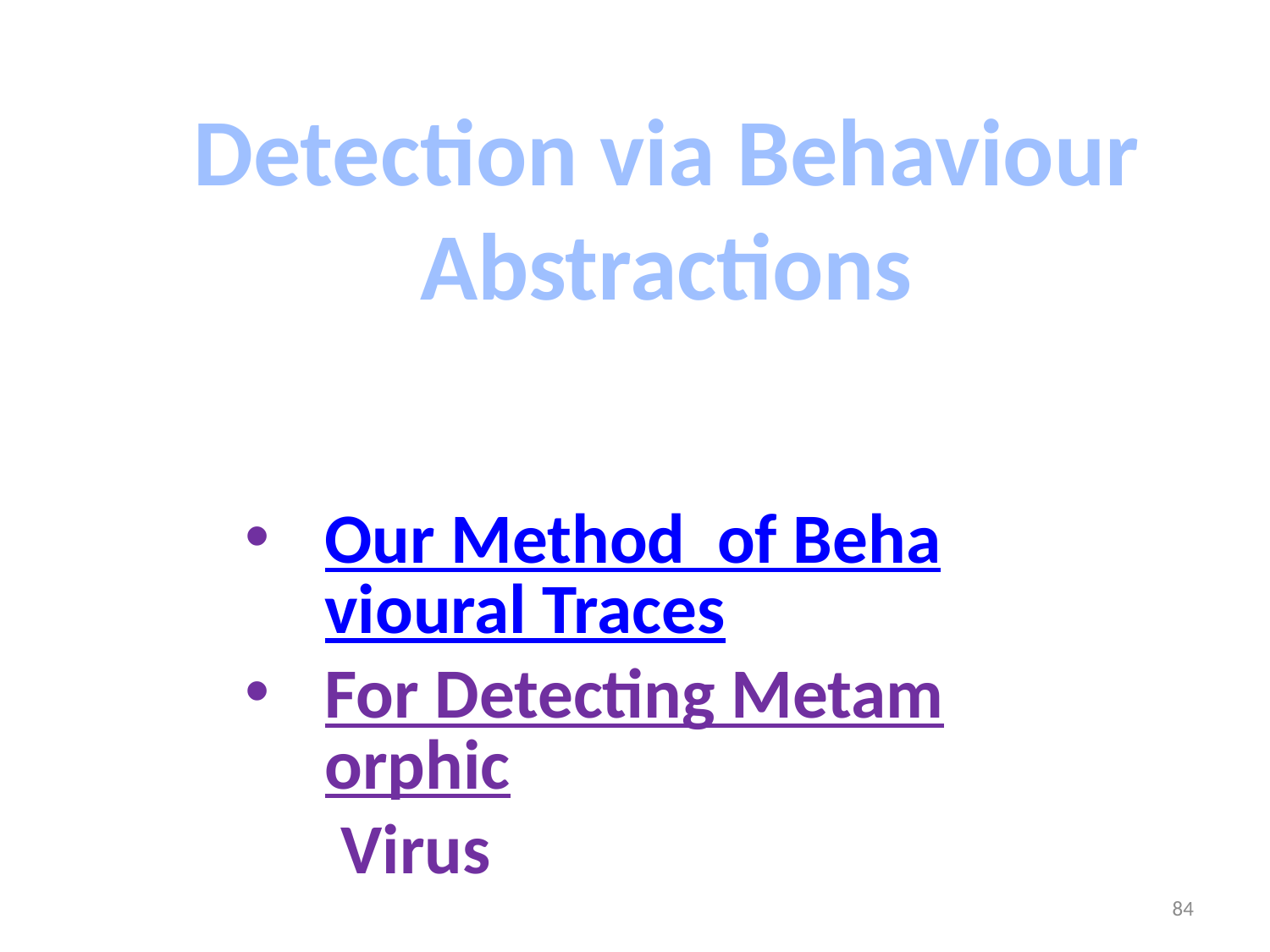

Detection via Behaviour Abstractions
Our Method  of Behavioural Traces
For Detecting Metamorphic Virus
84